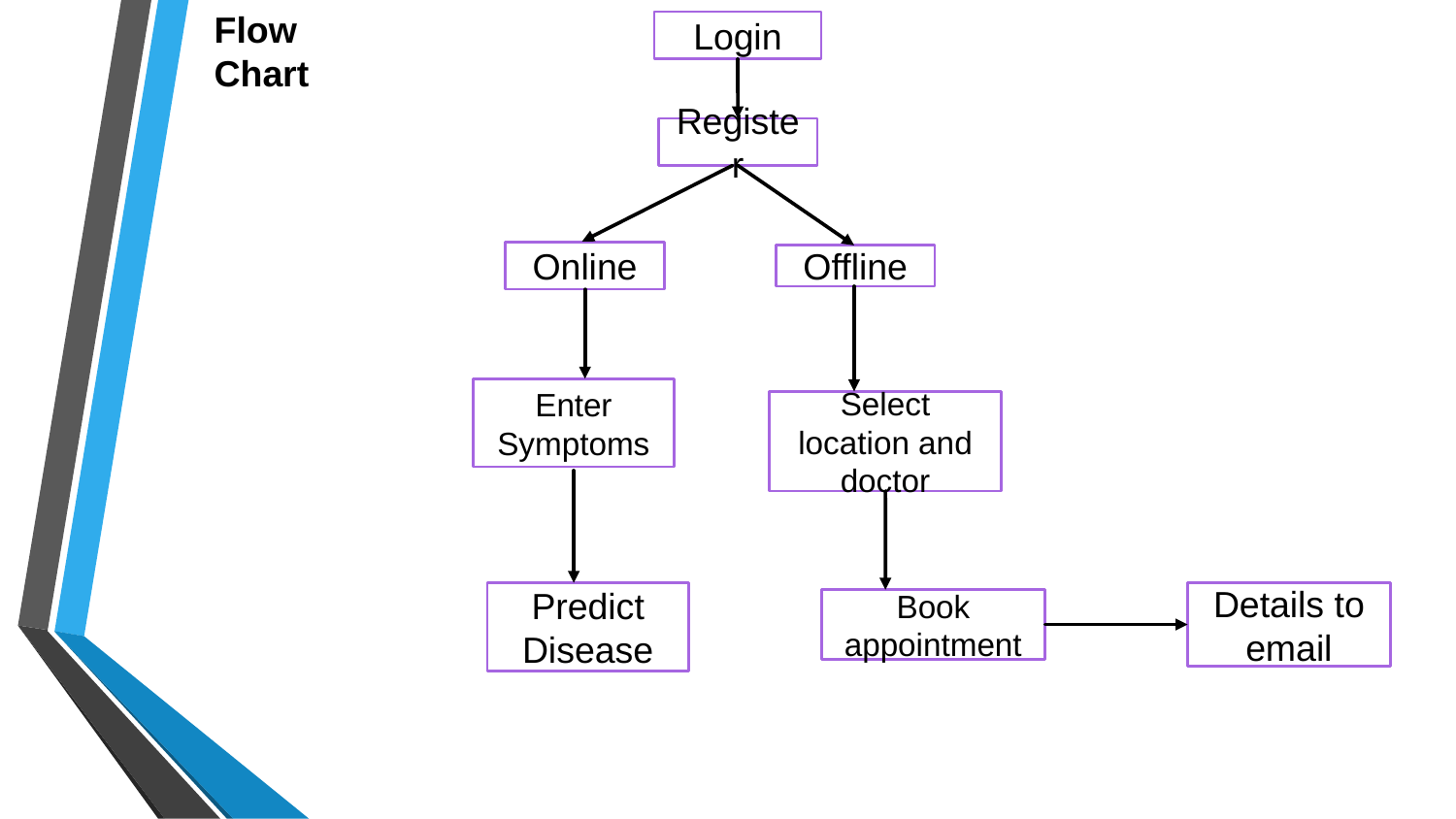

Flow Chart
Login
Register
Online
Offline
Enter Symptoms
Select location and doctor
Predict Disease
Details to email
Book appointment